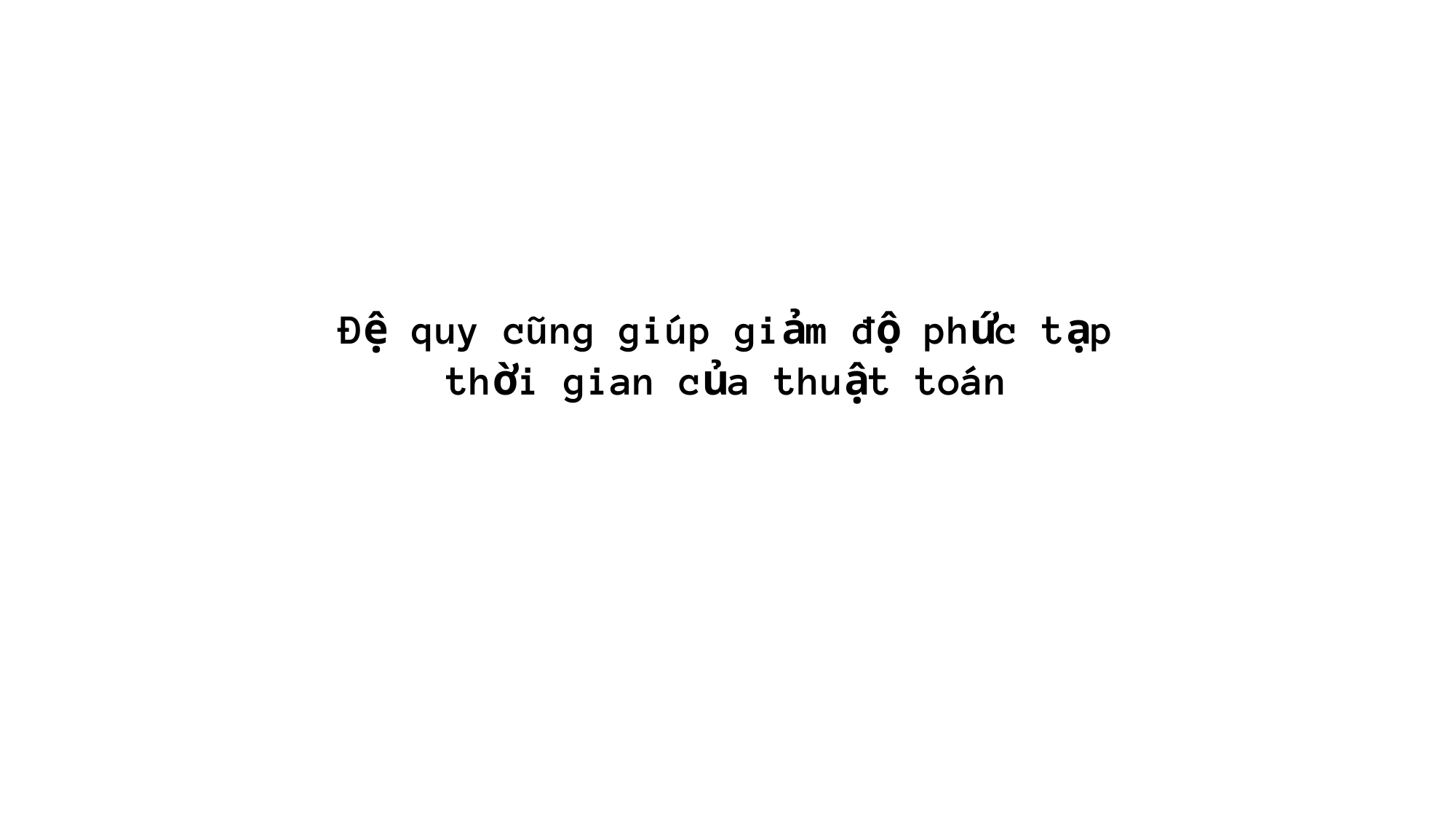

Đệ quy cũng giúp giảm độ phức tạp thời gian của thuật toán